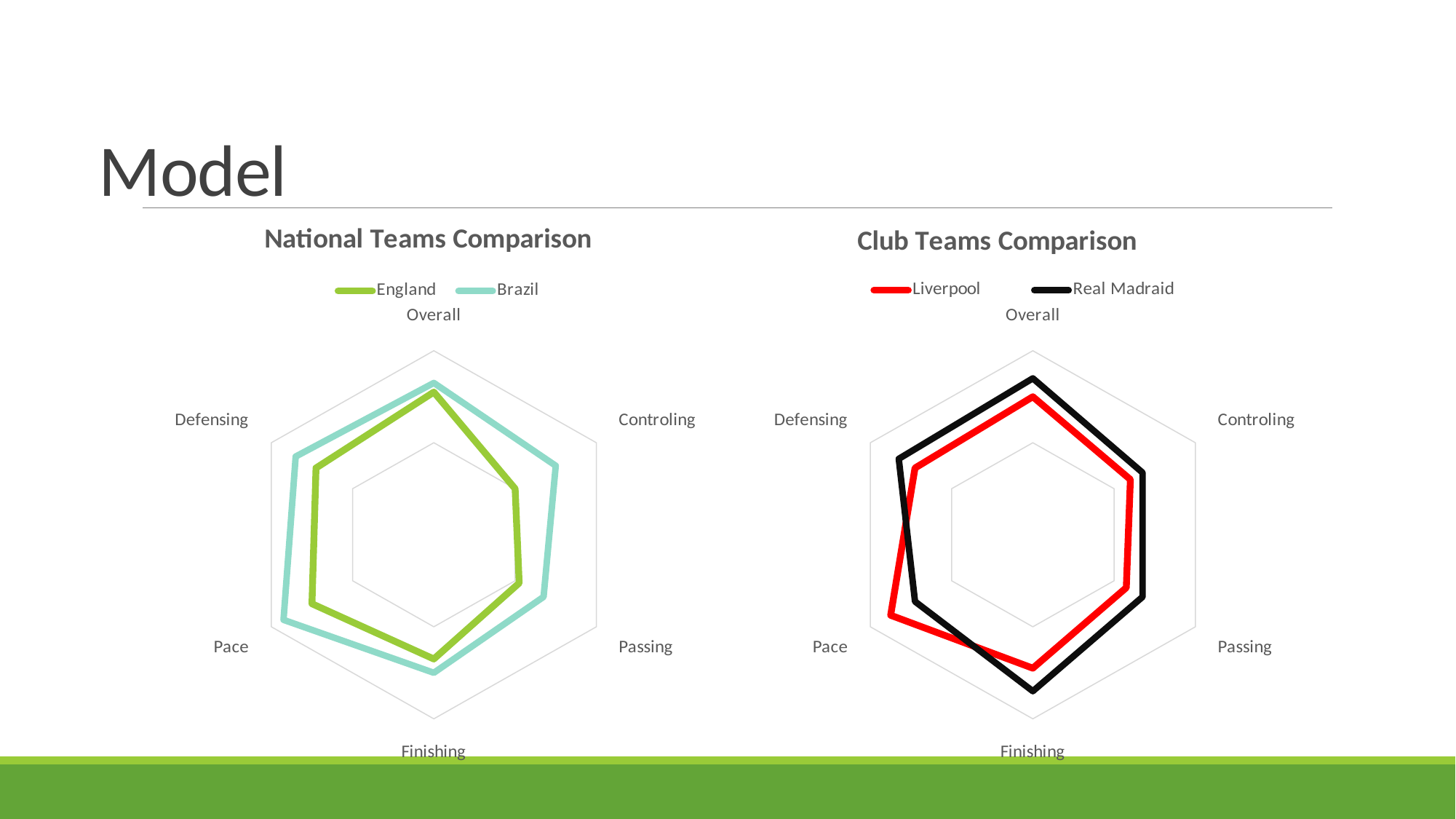

# Model

### Chart: National Teams Comparison

| Category | England | Brazil |
|---|---|---|
| Overall | 81.0 | 83.0 |
| Controling | 70.0 | 80.0 |
| Passing | 71.0 | 77.0 |
| Finishing | 77.0 | 80.0 |
| Pace | 80.0 | 87.0 |
| Defensing | 79.0 | 84.0 |

### Chart: Club Teams Comparison

| Category | Liverpool | Real Madraid  |
|---|---|---|
| Overall | 80.0 | 84.0 |
| Controling | 74.0 | 77.0 |
| Passing | 73.0 | 77.0 |
| Finishing | 79.0 | 84.0 |
| Pace | 85.0 | 79.0 |
| Defensing | 79.0 | 83.0 |